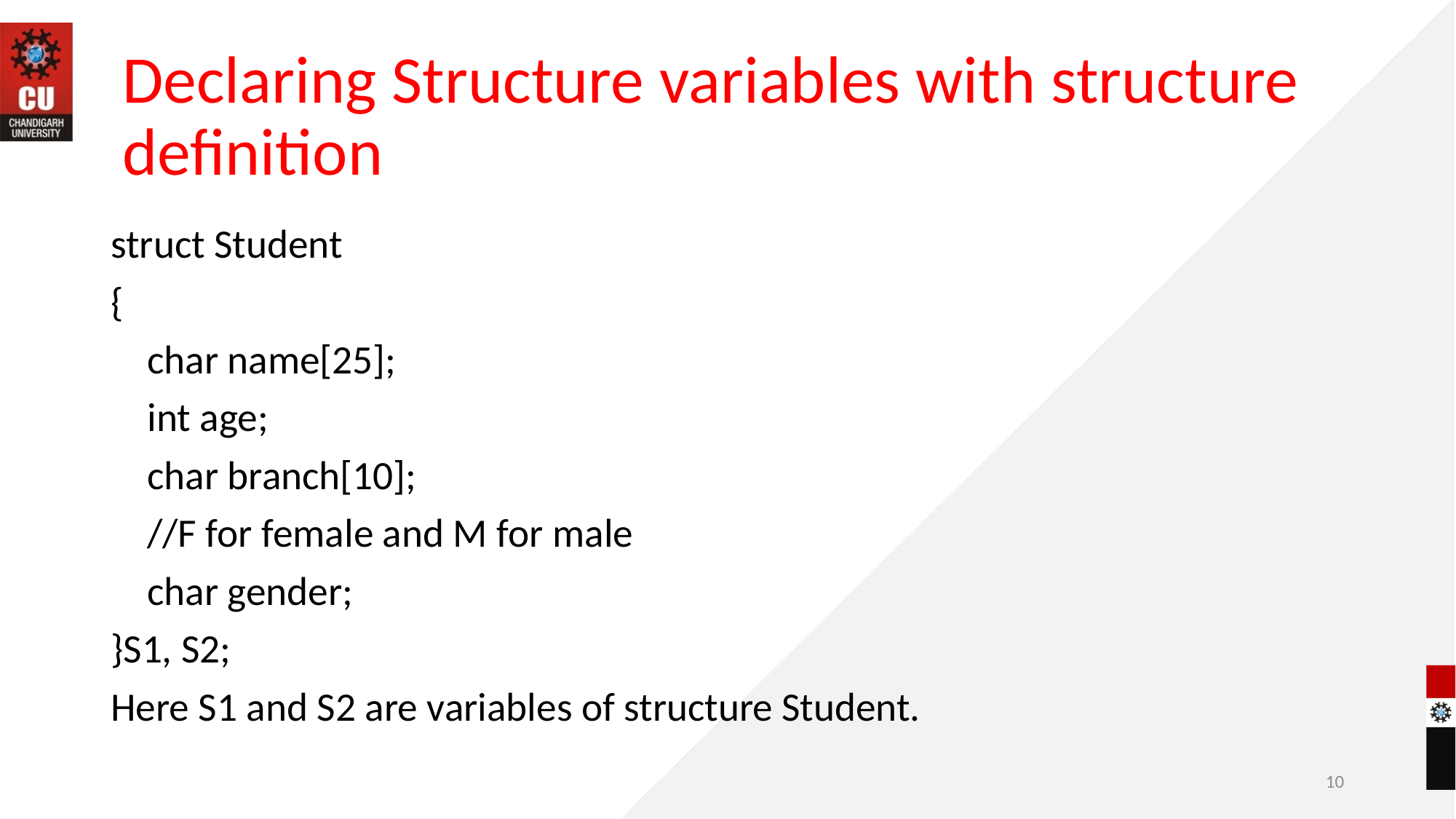

# Declaring Structure variables with structure definition
struct Student
{
    char name[25];
    int age;
    char branch[10];
    //F for female and M for male
    char gender;
}S1, S2;
Here S1 and S2 are variables of structure Student.
10